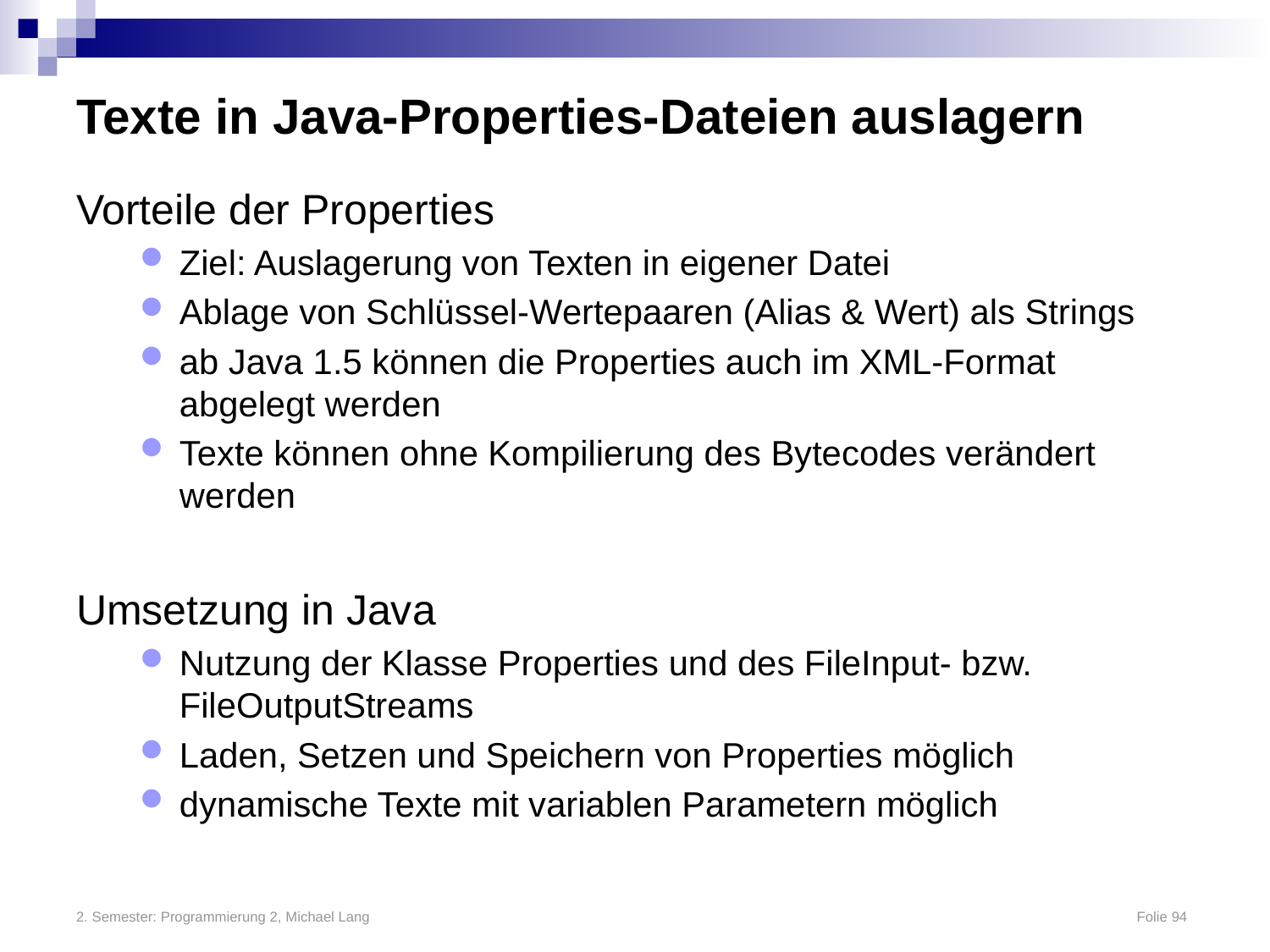

# Texte in Java-Properties-Dateien auslagern
Vorteile der Properties
Ziel: Auslagerung von Texten in eigener Datei
Ablage von Schlüssel-Wertepaaren (Alias & Wert) als Strings
ab Java 1.5 können die Properties auch im XML-Format abgelegt werden
Texte können ohne Kompilierung des Bytecodes verändert werden

Umsetzung in Java
Nutzung der Klasse Properties und des FileInput- bzw. FileOutputStreams
Laden, Setzen und Speichern von Properties möglich
dynamische Texte mit variablen Parametern möglich
2. Semester: Programmierung 2, Michael Lang	Folie 94